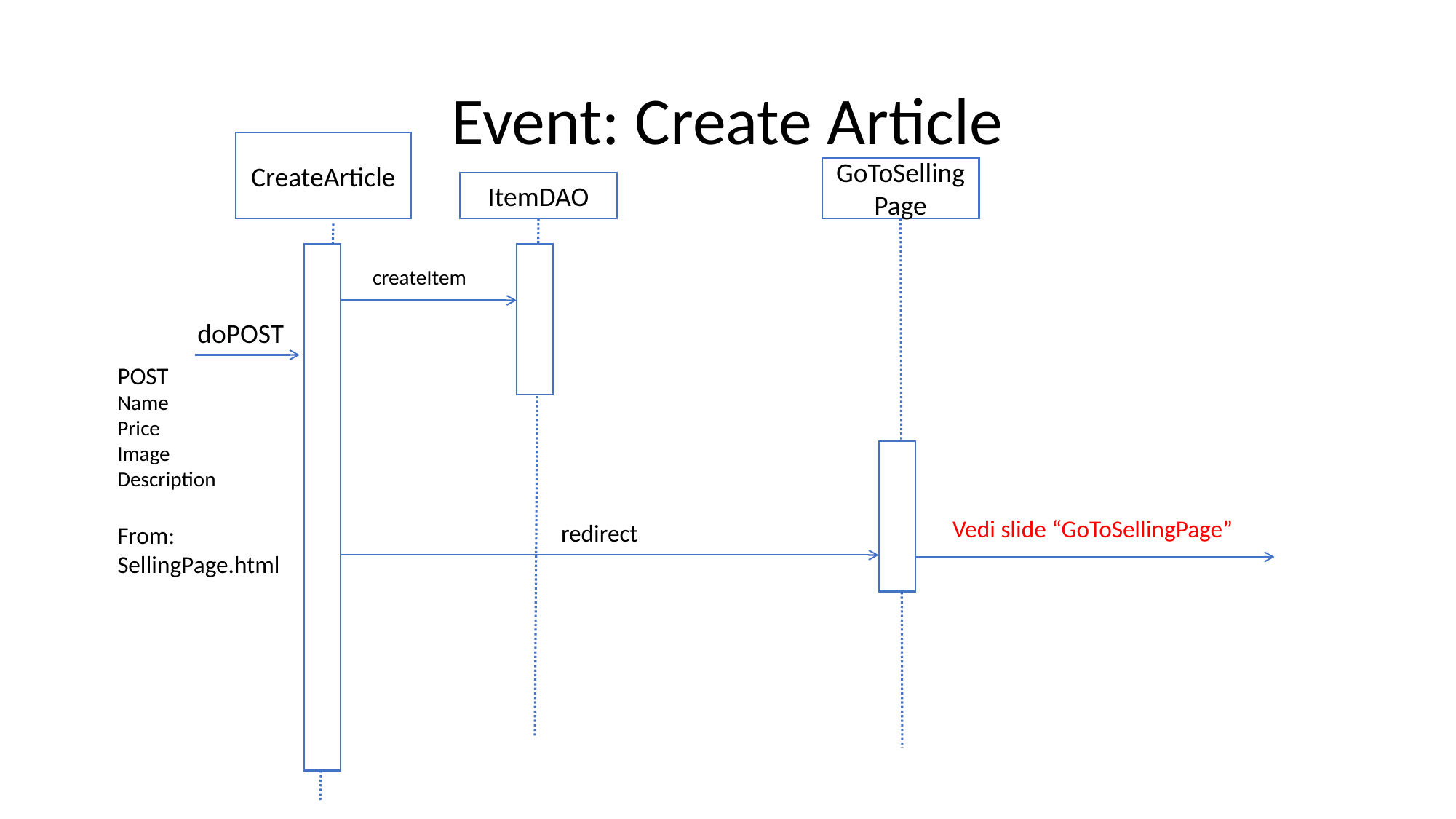

# Event: Create Article
CreateArticle
GoToSellingPage
ItemDAO

createItem
doPOST
POST
Name
Price
Image
Description

From: SellingPage.html

Vedi slide “GoToSellingPage”
redirect